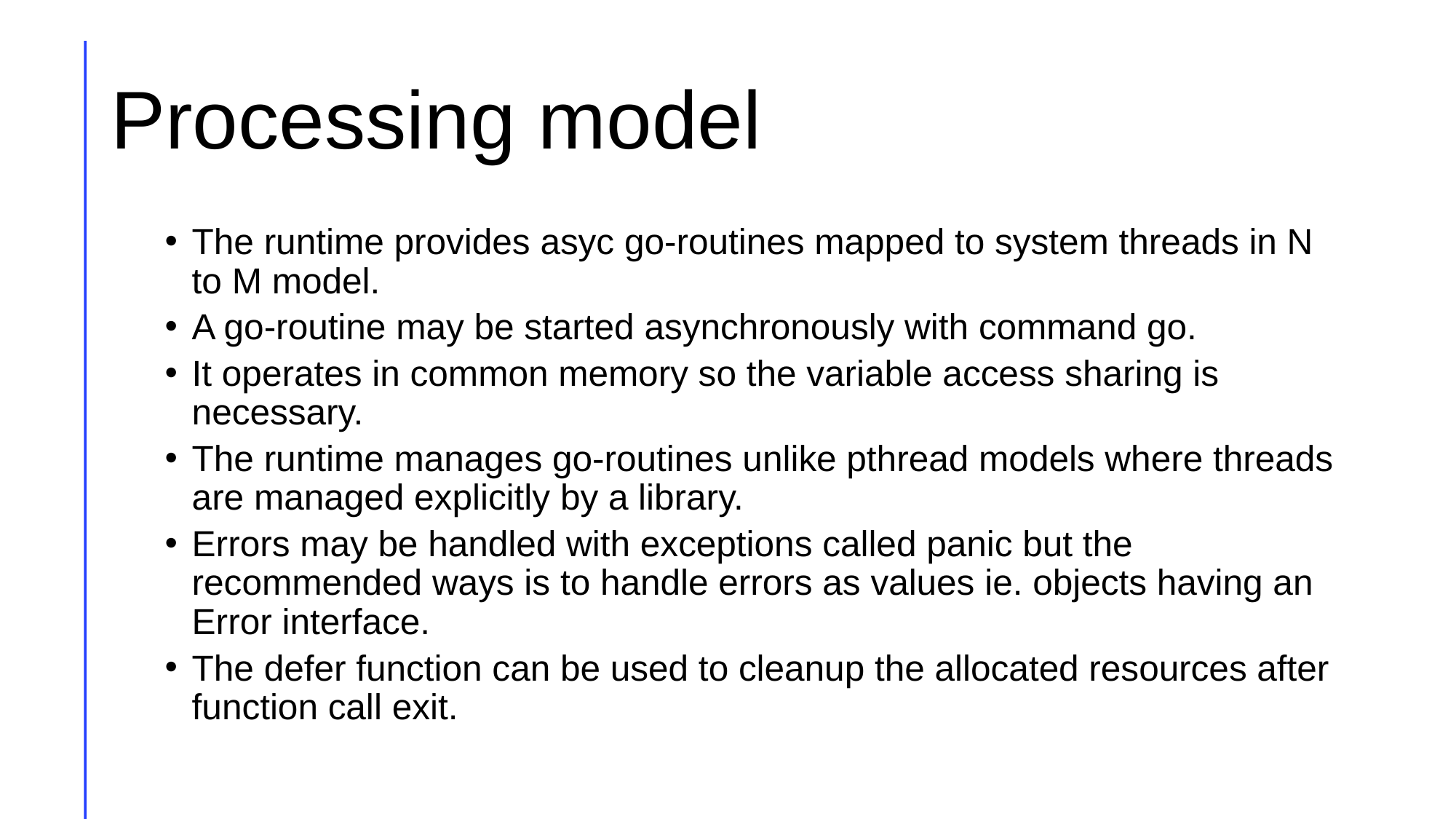

# Processing model
The runtime provides asyc go-routines mapped to system threads in N to M model.
A go-routine may be started asynchronously with command go.
It operates in common memory so the variable access sharing is necessary.
The runtime manages go-routines unlike pthread models where threads are managed explicitly by a library.
Errors may be handled with exceptions called panic but the recommended ways is to handle errors as values ie. objects having an Error interface.
The defer function can be used to cleanup the allocated resources after function call exit.